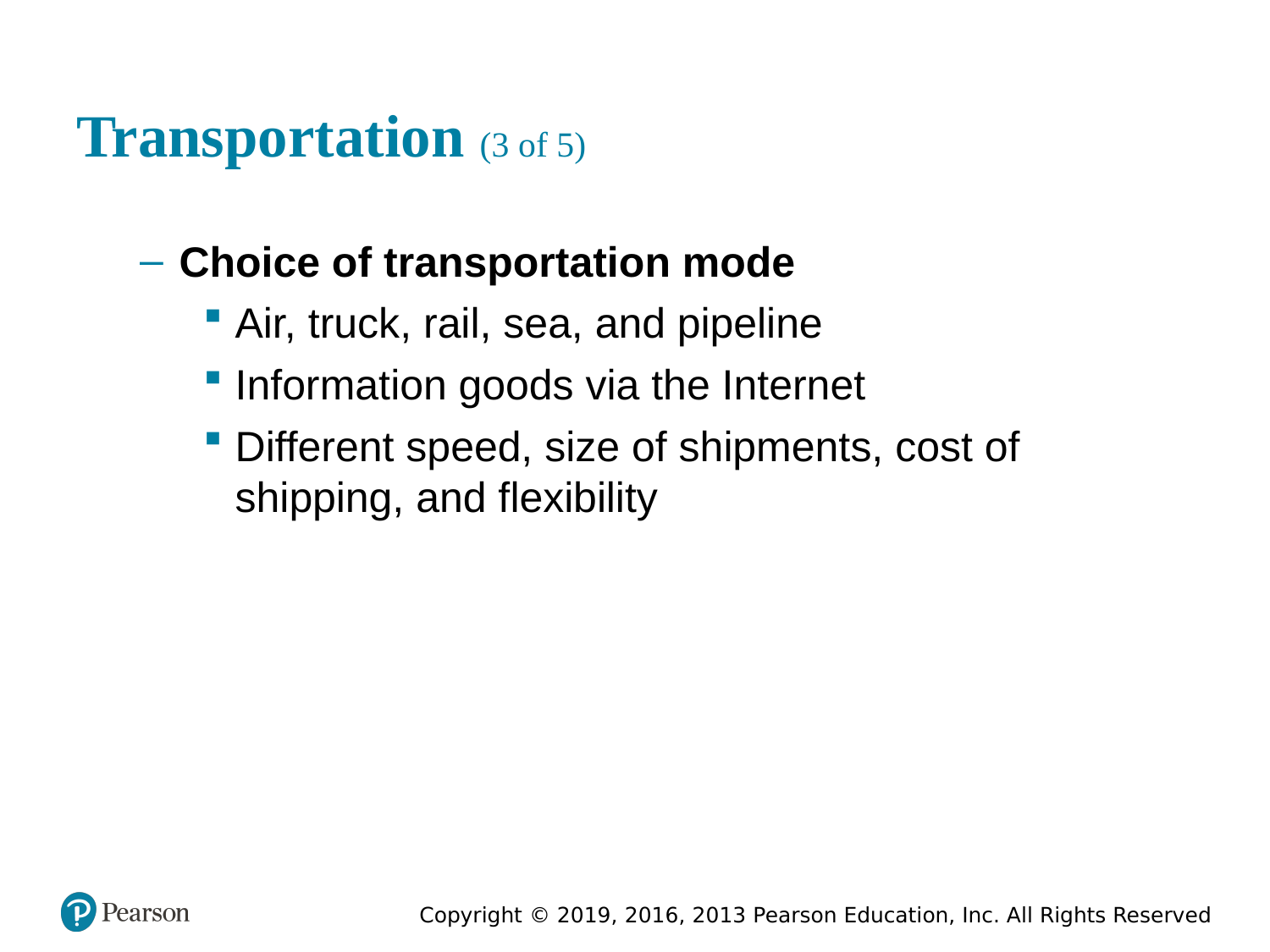

# Transportation (3 of 5)
Choice of transportation mode
Air, truck, rail, sea, and pipeline
Information goods via the Internet
Different speed, size of shipments, cost of shipping, and flexibility